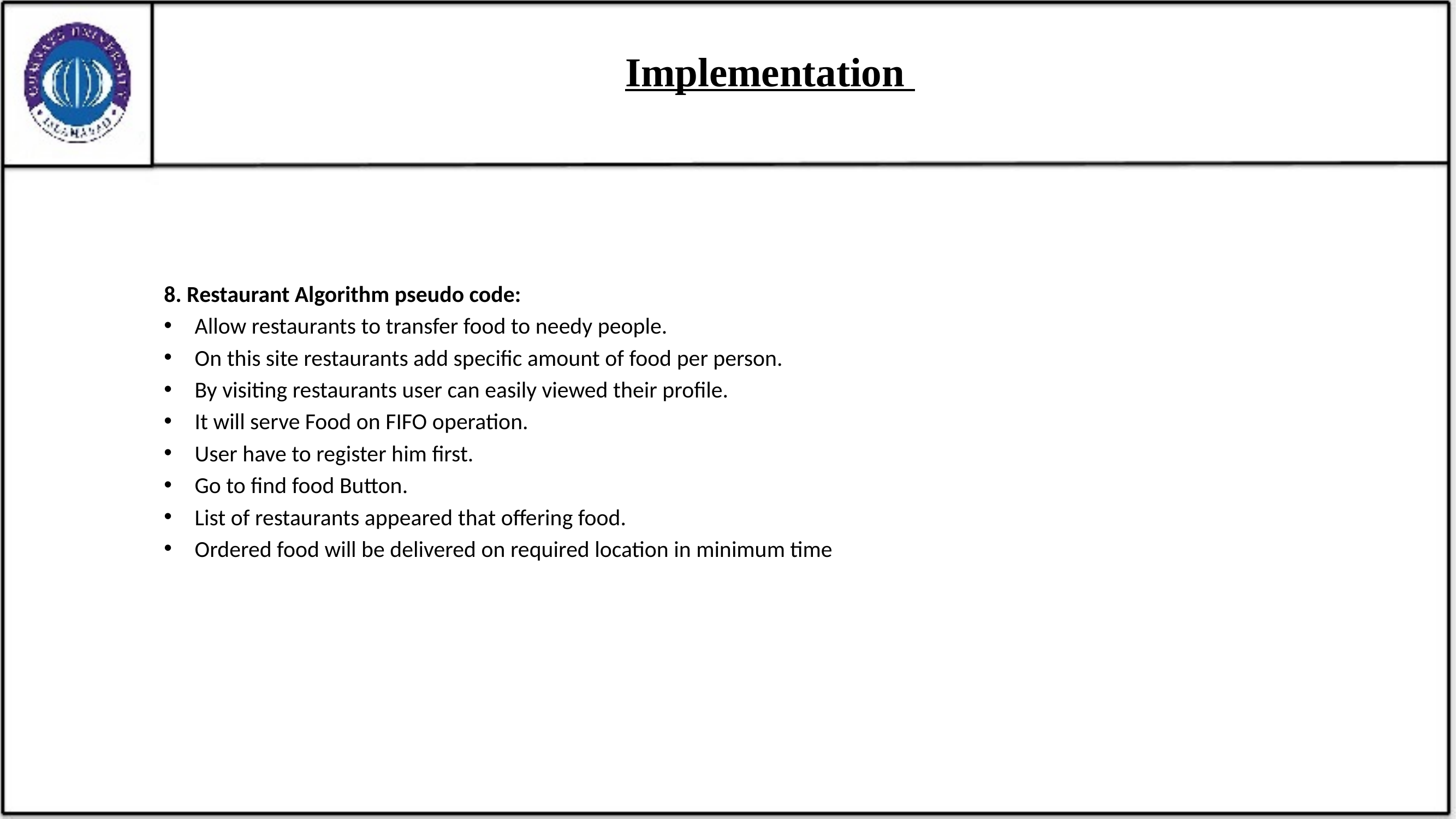

# Implementation

8. Restaurant Algorithm pseudo code:
Allow restaurants to transfer food to needy people.
On this site restaurants add specific amount of food per person.
By visiting restaurants user can easily viewed their profile.
It will serve Food on FIFO operation.
User have to register him first.
Go to find food Button.
List of restaurants appeared that offering food.
Ordered food will be delivered on required location in minimum time